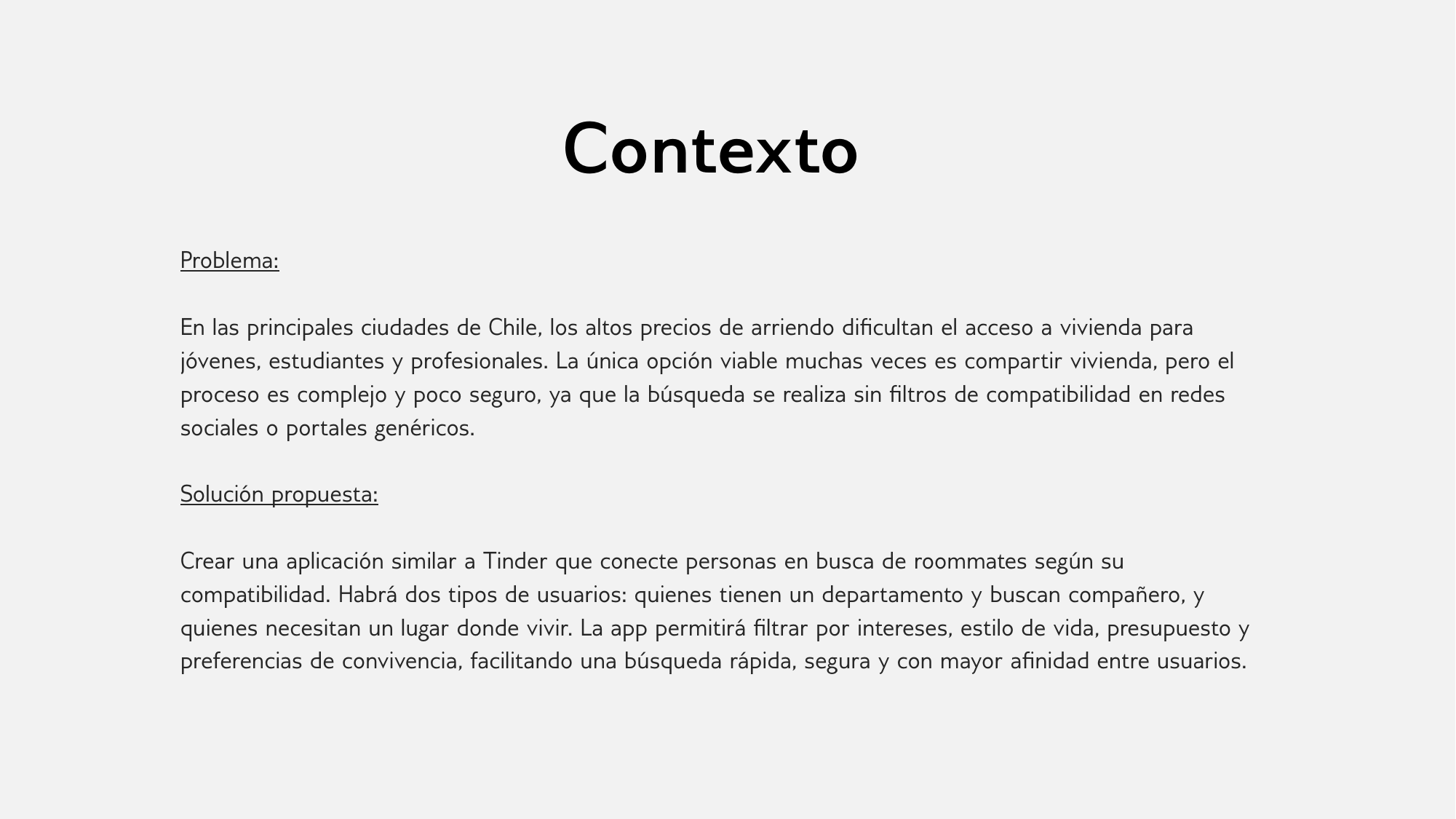

Contexto
Problema:

En las principales ciudades de Chile, los altos precios de arriendo dificultan el acceso a vivienda para jóvenes, estudiantes y profesionales. La única opción viable muchas veces es compartir vivienda, pero el proceso es complejo y poco seguro, ya que la búsqueda se realiza sin filtros de compatibilidad en redes sociales o portales genéricos.

Solución propuesta:

Crear una aplicación similar a Tinder que conecte personas en busca de roommates según su compatibilidad. Habrá dos tipos de usuarios: quienes tienen un departamento y buscan compañero, y quienes necesitan un lugar donde vivir. La app permitirá filtrar por intereses, estilo de vida, presupuesto y preferencias de convivencia, facilitando una búsqueda rápida, segura y con mayor afinidad entre usuarios.